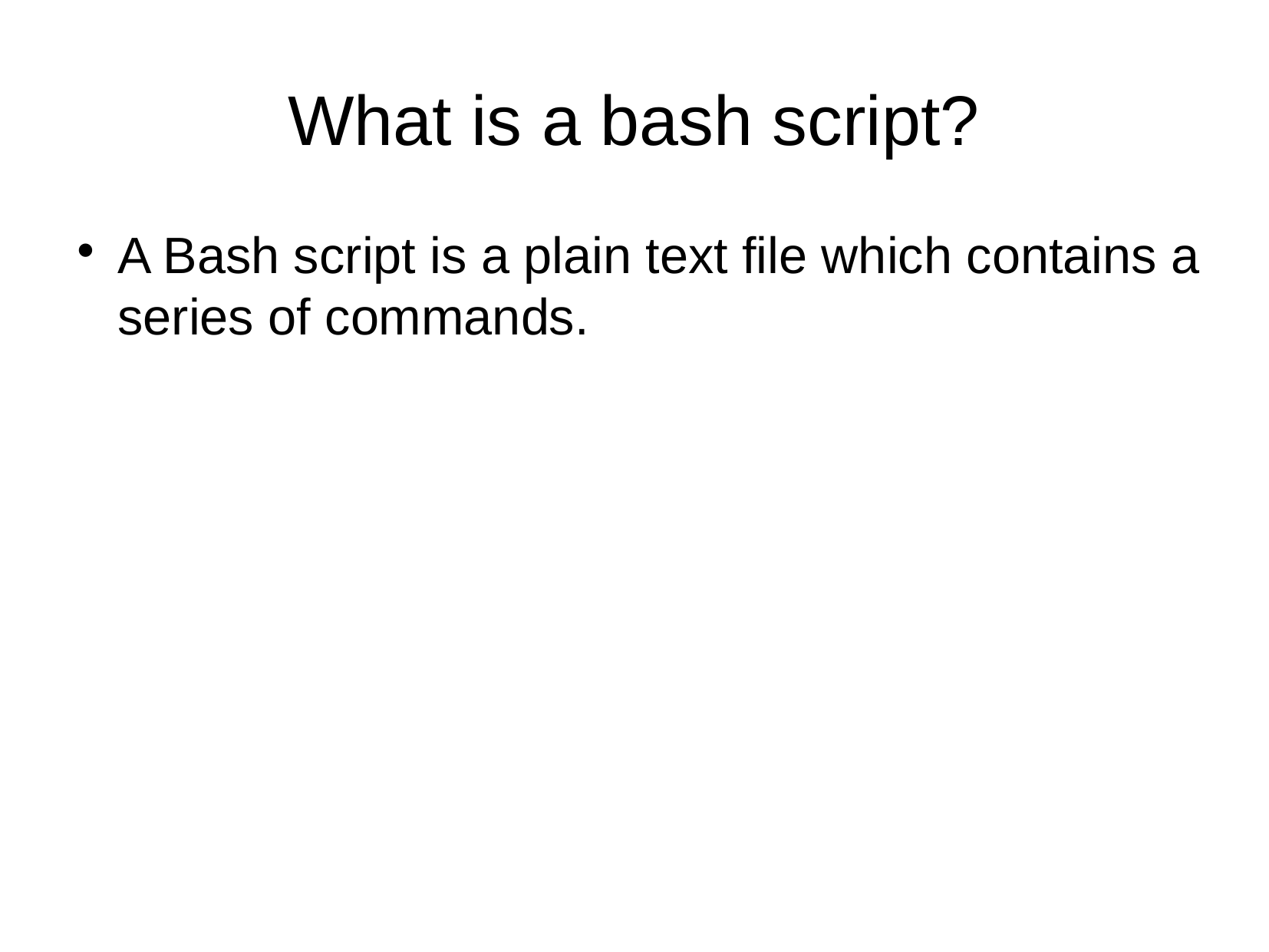

What is a bash script?
A Bash script is a plain text file which contains a series of commands.